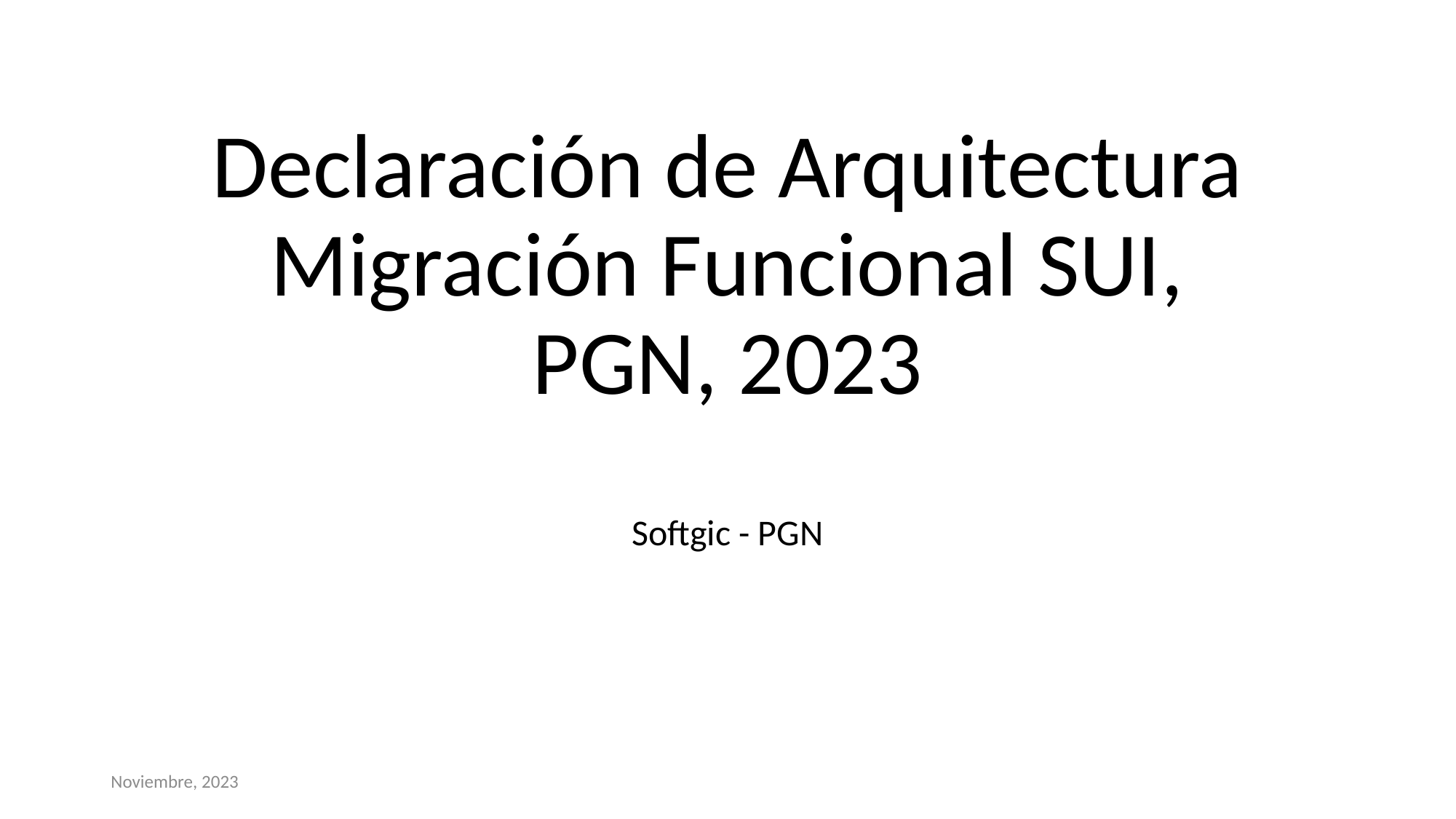

# Declaración de Arquitectura Migración Funcional SUI, PGN, 2023
Softgic - PGN
Noviembre, 2023